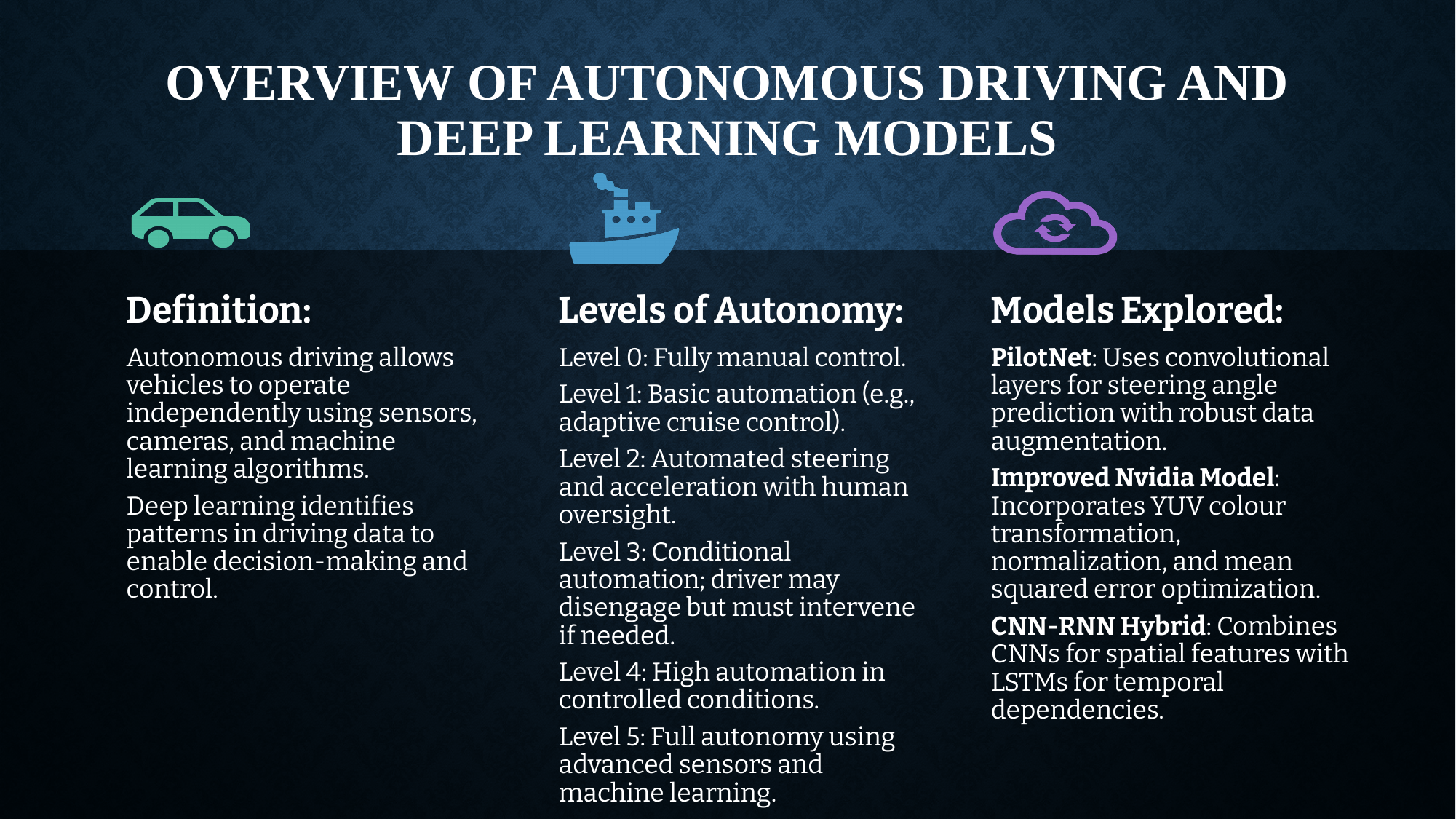

# Overview of Autonomous Driving and Deep Learning Models
Definition:
Autonomous driving allows vehicles to operate independently using sensors, cameras, and machine learning algorithms.
Deep learning identifies patterns in driving data to enable decision-making and control.
Levels of Autonomy:
Level 0: Fully manual control.
Level 1: Basic automation (e.g., adaptive cruise control).
Level 2: Automated steering and acceleration with human oversight.
Level 3: Conditional automation; driver may disengage but must intervene if needed.
Level 4: High automation in controlled conditions.
Level 5: Full autonomy using advanced sensors and machine learning.
Models Explored:
PilotNet: Uses convolutional layers for steering angle prediction with robust data augmentation.
Improved Nvidia Model: Incorporates YUV colour transformation, normalization, and mean squared error optimization.
CNN-RNN Hybrid: Combines CNNs for spatial features with LSTMs for temporal dependencies.